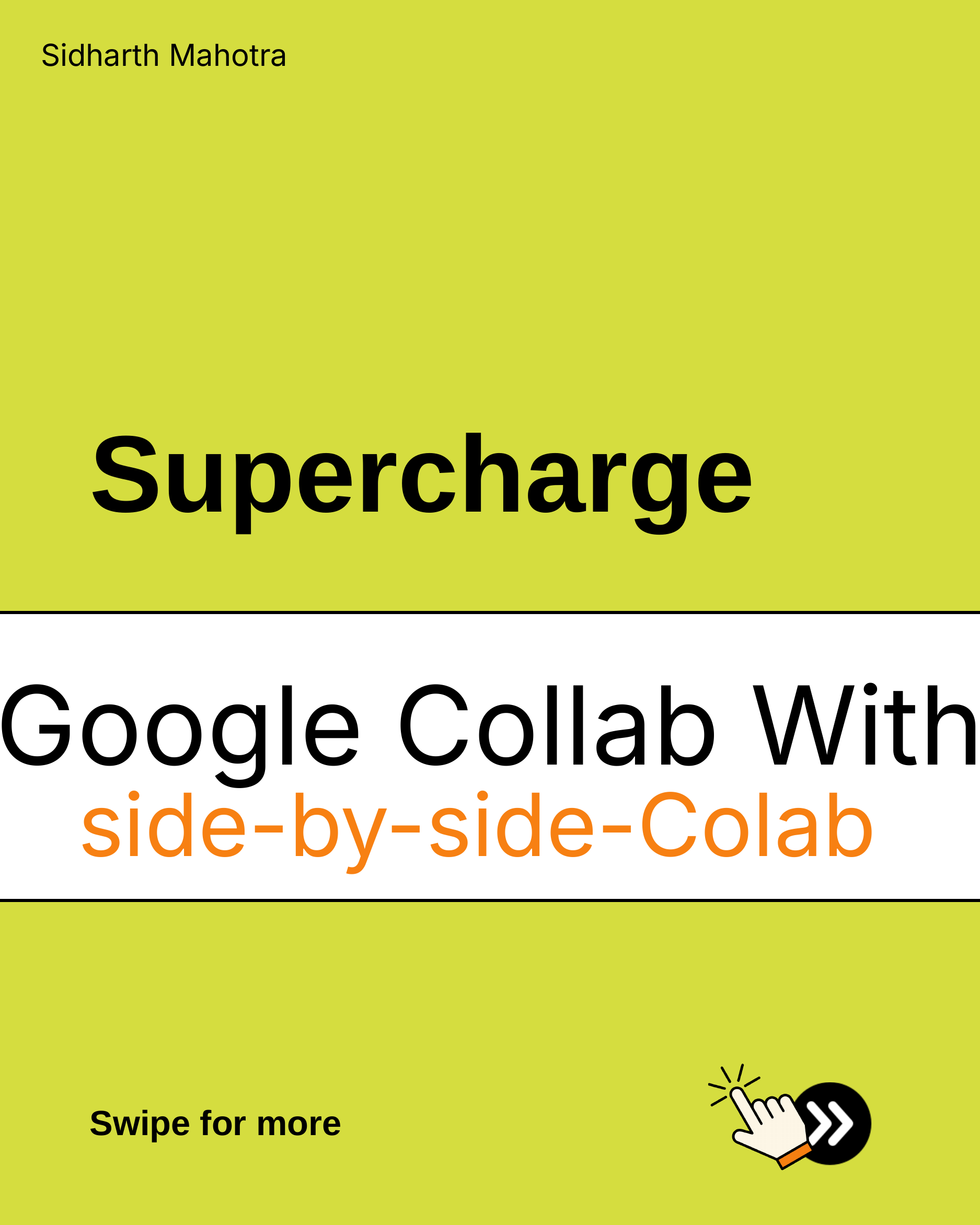

Sidharth Mahotra
Supercharge

Google Collab With
side-by-side-Colab

Swipe for more